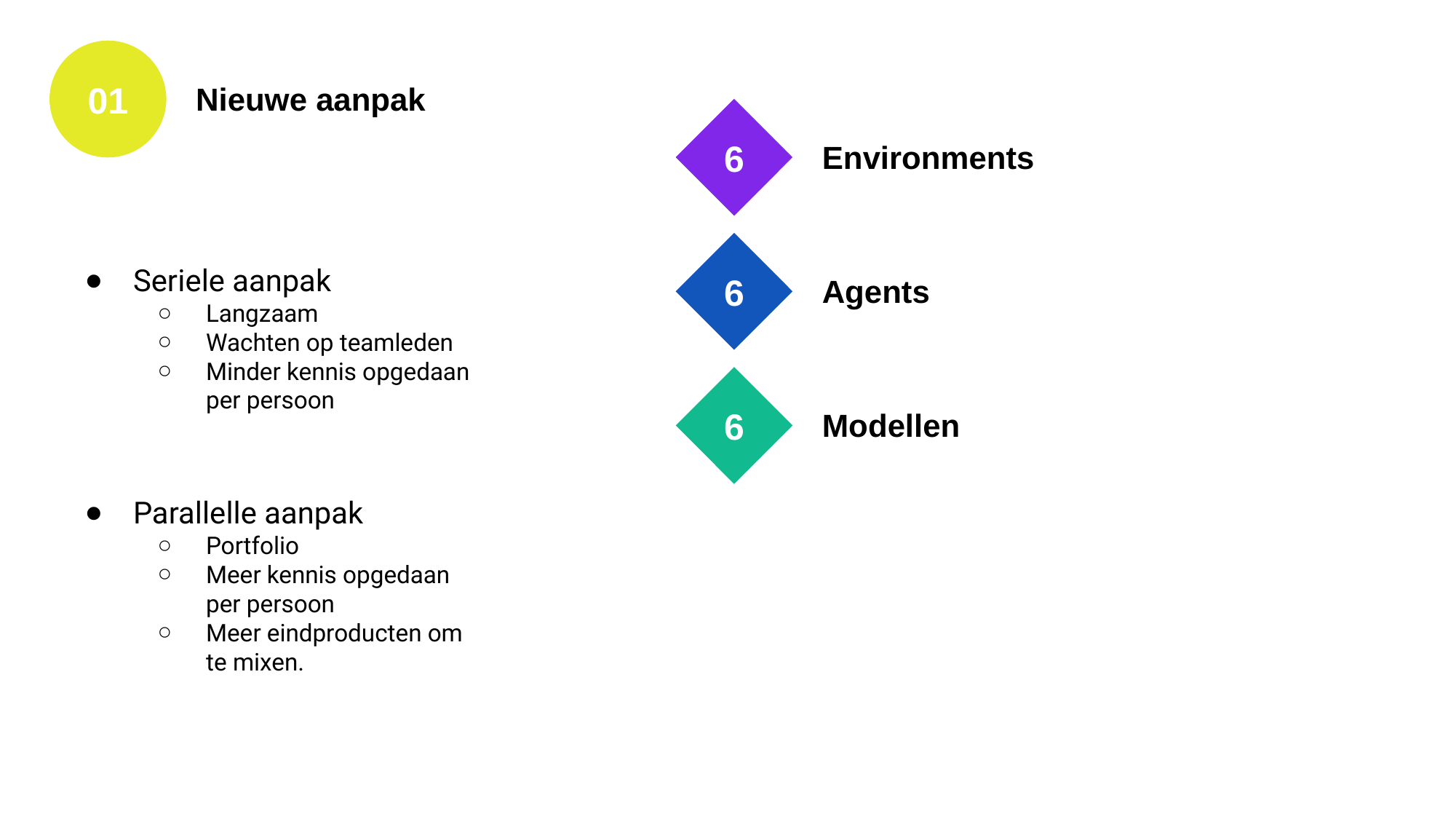

02
Nieuwe algoritmen
01
Nieuwe aanpak
#
6
Environments

Seriele aanpak
Langzaam
Wachten op teamleden
Minder kennis opgedaan per persoon

Parallelle aanpak
Portfolio
Meer kennis opgedaan per persoon
Meer eindproducten om te mixen.

6
Agents
6
Modellen